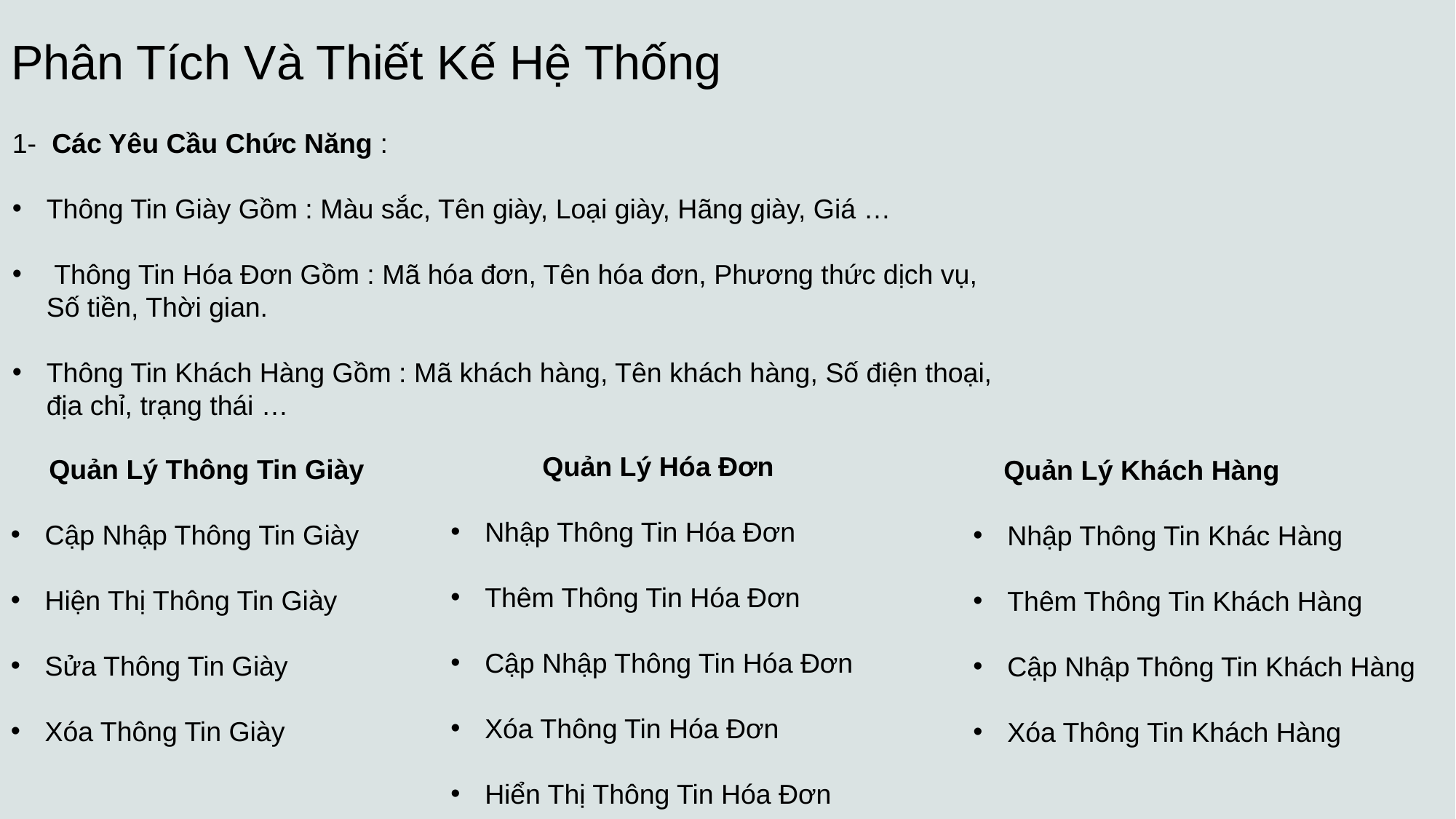

# Phân Tích Và Thiết Kế Hệ Thống
1-  Các Yêu Cầu Chức Năng :

Thông Tin Giày Gồm : Màu sắc, Tên giày, Loại giày, Hãng giày, Giá …

 Thông Tin Hóa Đơn Gồm : Mã hóa đơn, Tên hóa đơn, Phương thức dịch vụ, Số tiền, Thời gian.

Thông Tin Khách Hàng Gồm : Mã khách hàng, Tên khách hàng, Số điện thoại, địa chỉ, trạng thái …

            Quản Lý Hóa Đơn

Nhập Thông Tin Hóa Đơn

Thêm Thông Tin Hóa Đơn

Cập Nhập Thông Tin Hóa Đơn

Xóa Thông Tin Hóa Đơn

Hiển Thị Thông Tin Hóa Đơn
     Quản Lý Thông Tin Giày

Cập Nhập Thông Tin Giày

Hiện Thị Thông Tin Giày

Sửa Thông Tin Giày

Xóa Thông Tin Giày
    Quản Lý Khách Hàng

Nhập Thông Tin Khác Hàng

Thêm Thông Tin Khách Hàng

Cập Nhập Thông Tin Khách Hàng

Xóa Thông Tin Khách Hàng